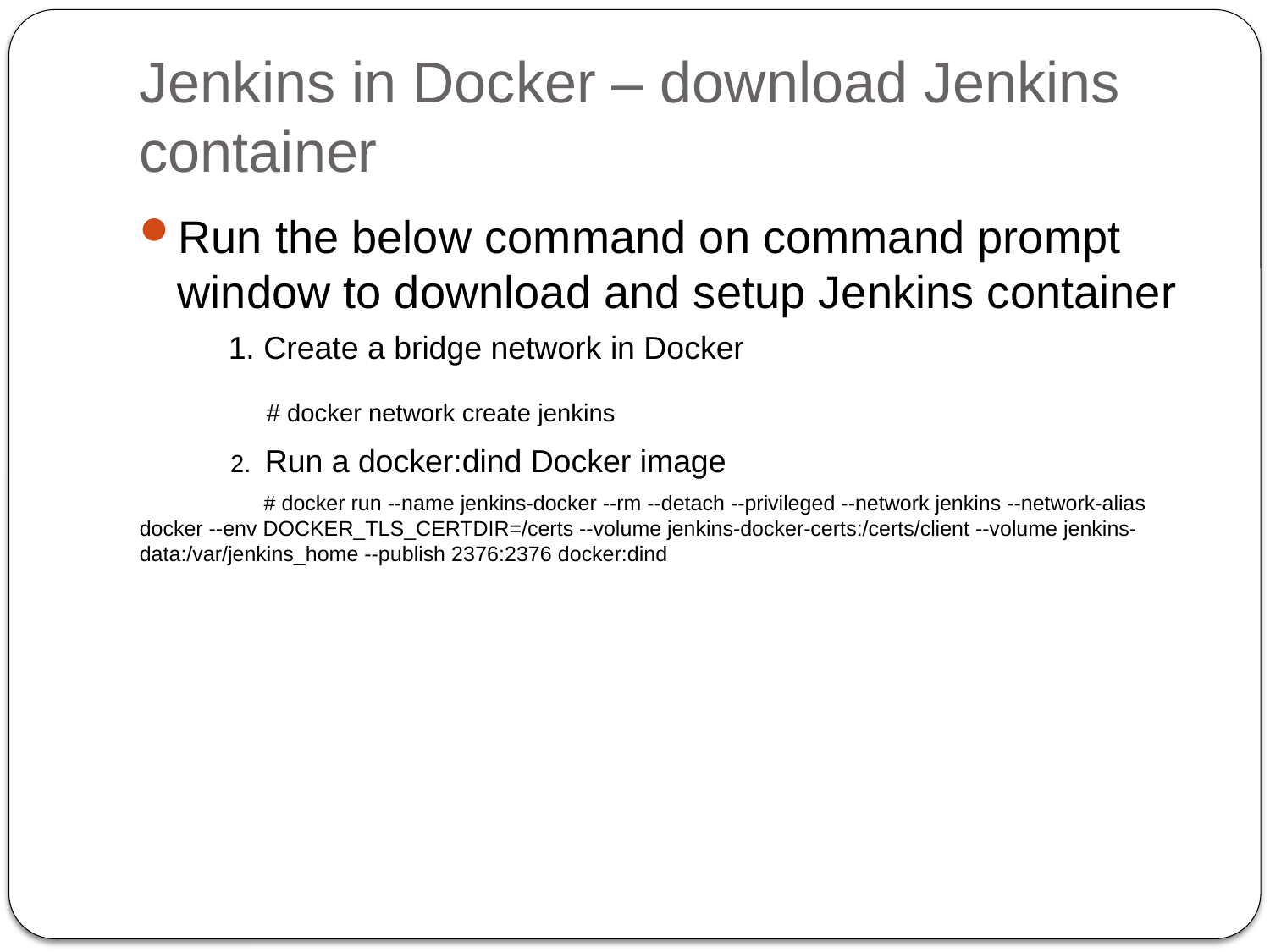

# Jenkins in Docker – download Jenkins container
Run the below command on command prompt window to download and setup Jenkins container
          1. Create a bridge network in Docker
          # docker network create jenkins
             2.  Run a docker:dind Docker image
                     # docker run --name jenkins-docker --rm --detach --privileged --network jenkins --network-alias docker --env DOCKER_TLS_CERTDIR=/certs --volume jenkins-docker-certs:/certs/client --volume jenkins-data:/var/jenkins_home --publish 2376:2376 docker:dind